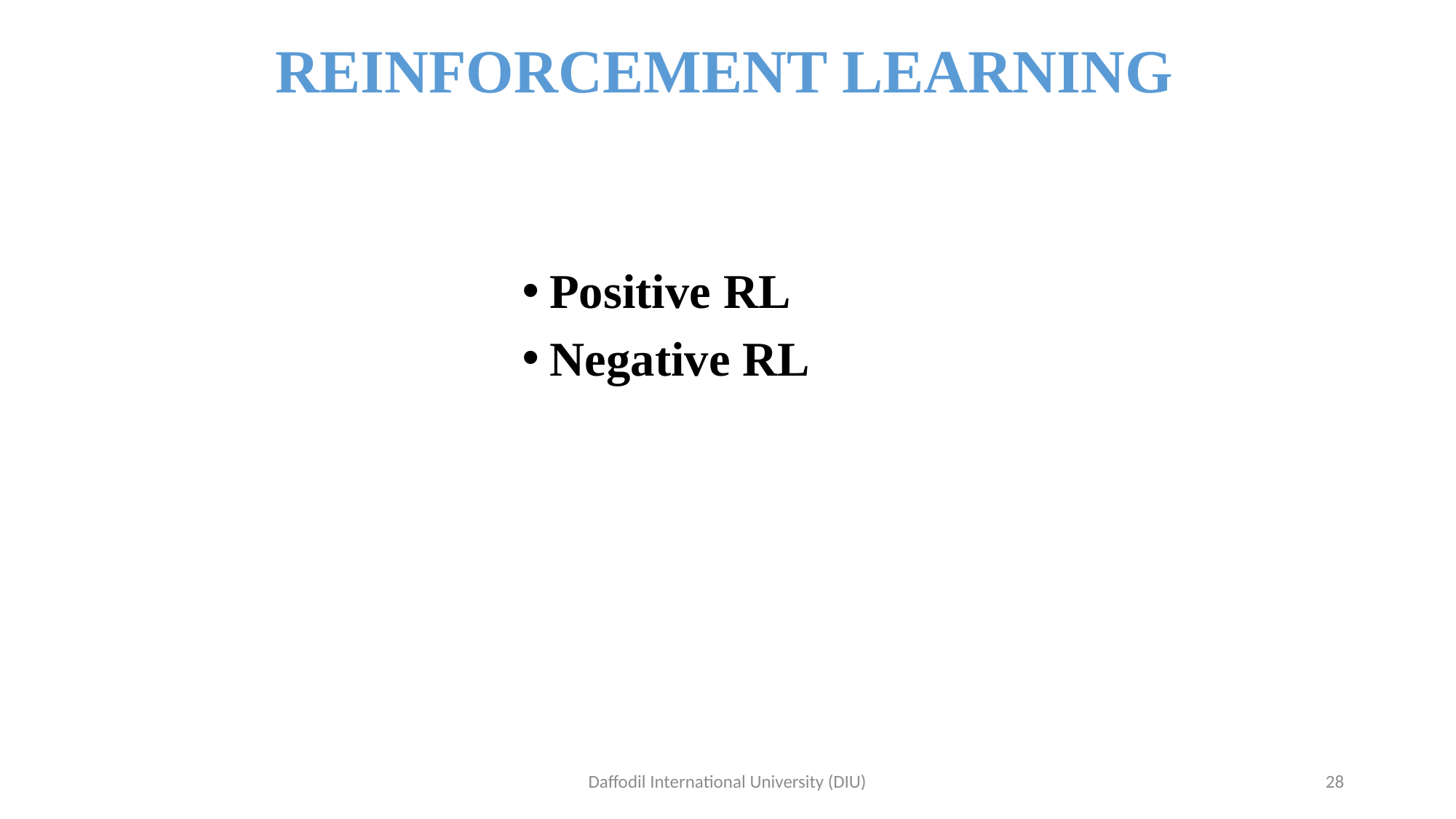

# REINFORCEMENT LEARNING
Positive RL
Negative RL
Daffodil International University (DIU)
28